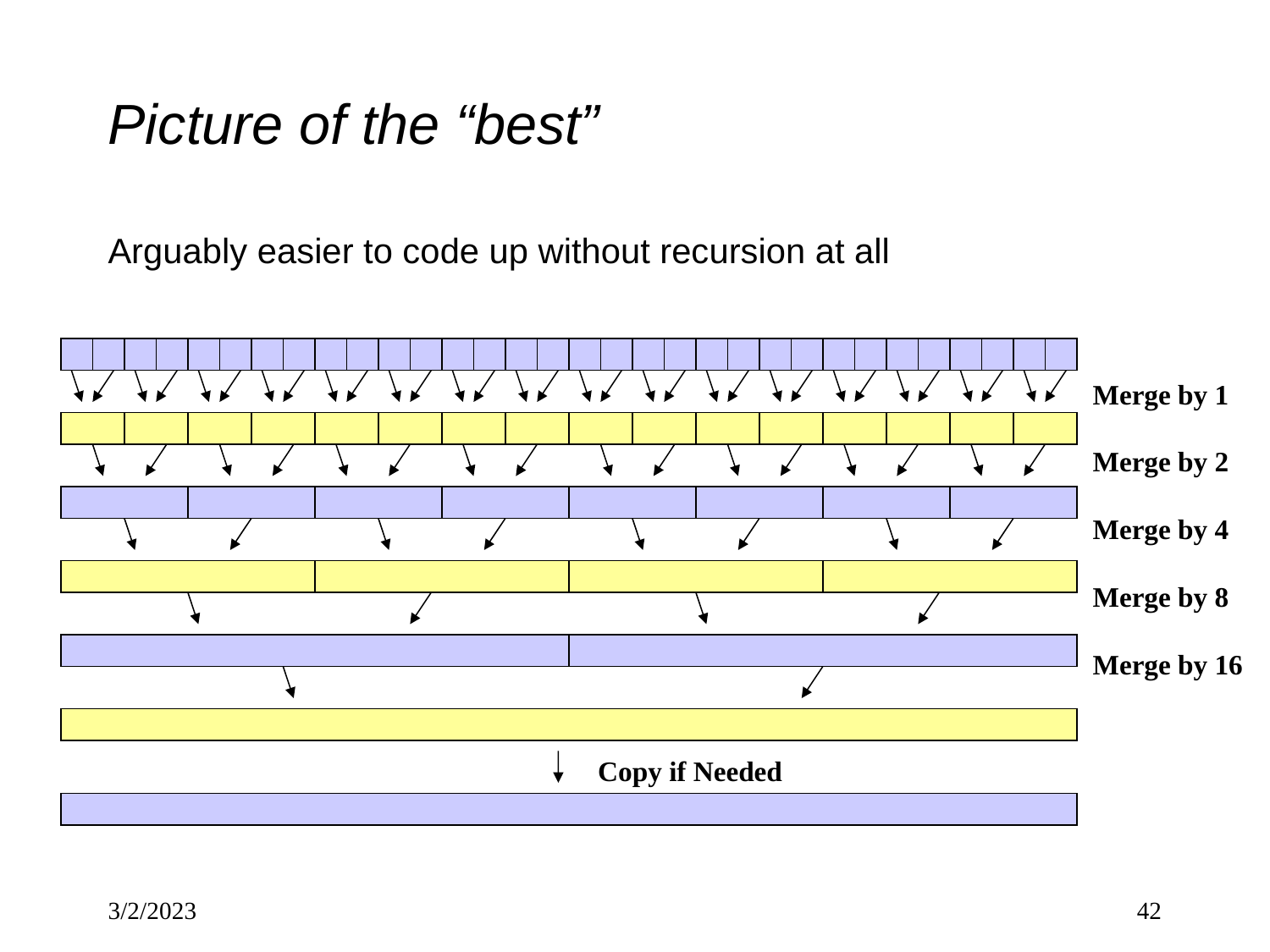

# Picture of the “best”
Arguably easier to code up without recursion at all

Merge by 1

Merge by 2

Merge by 4

Merge by 8

Merge by 16

Copy if Needed

3/2/2023
42